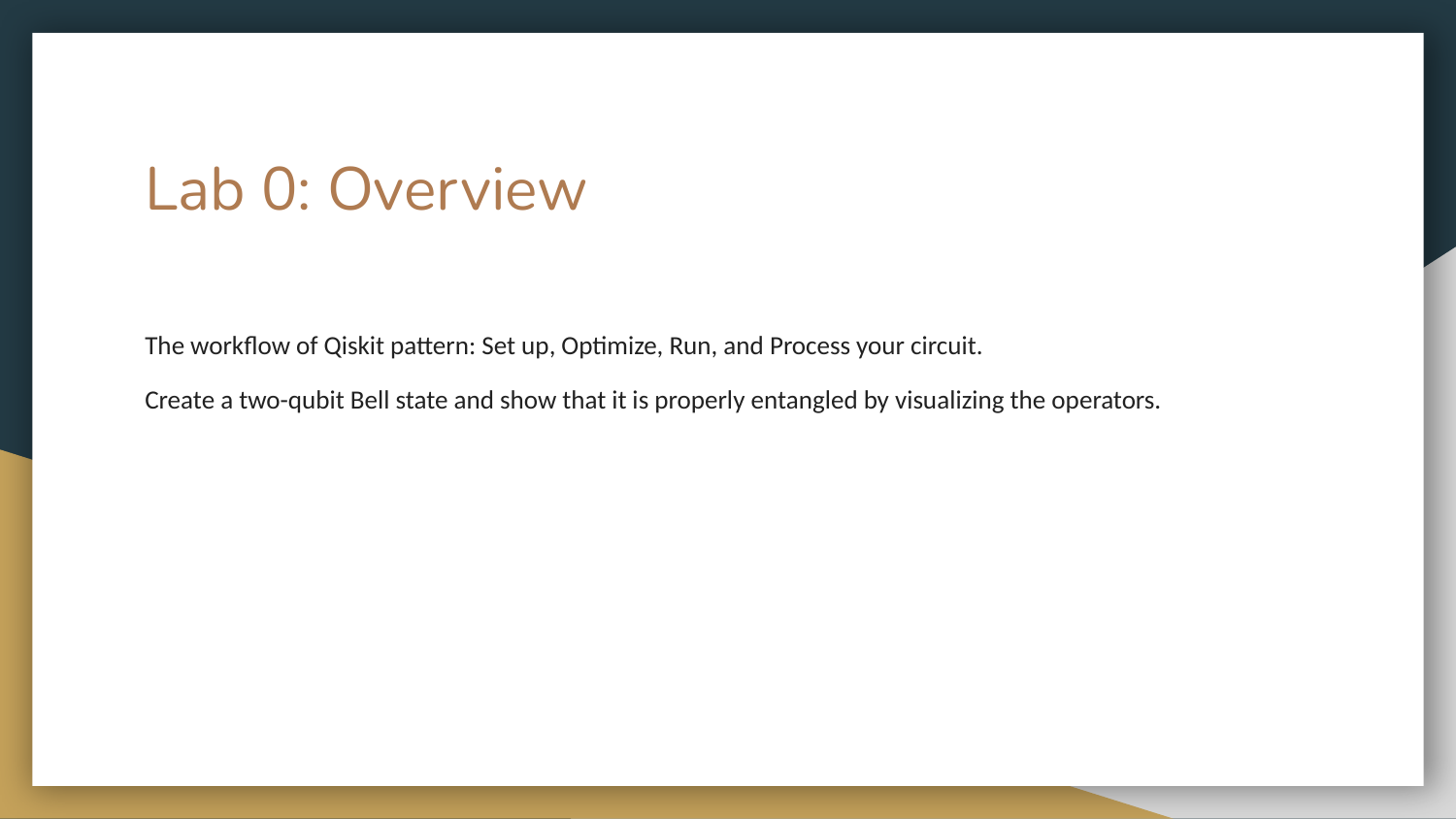

# Lab 0: Overview
The workflow of Qiskit pattern: Set up, Optimize, Run, and Process your circuit.
Create a two-qubit Bell state and show that it is properly entangled by visualizing the operators.